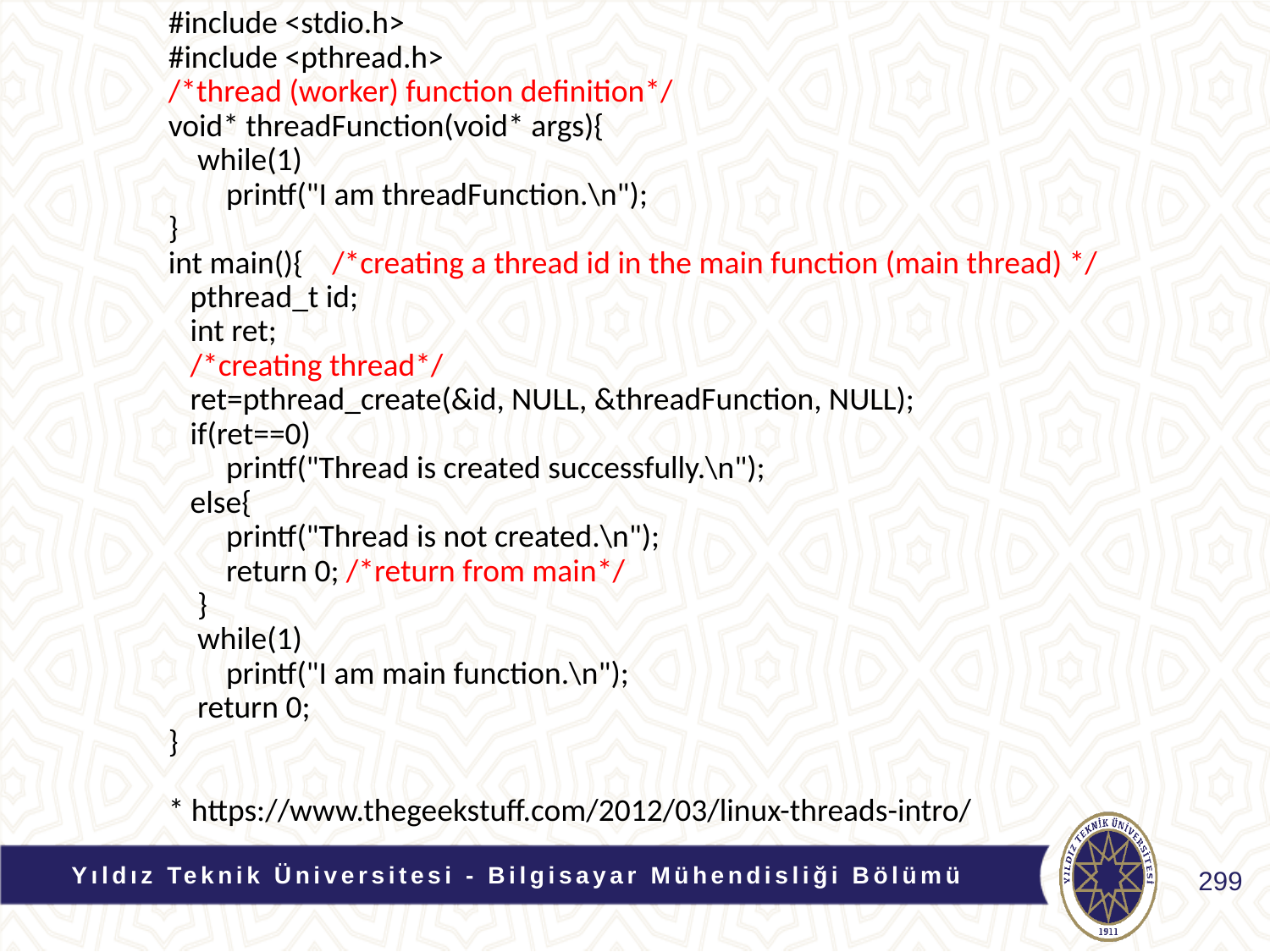

#include <stdio.h>
#include <pthread.h>
/*thread (worker) function definition*/
void* threadFunction(void* args){
    while(1)
        printf("I am threadFunction.\n");
}
int main(){    /*creating a thread id in the main function (main thread) */
   pthread_t id;
   int ret;
   /*creating thread*/
   ret=pthread_create(&id, NULL, &threadFunction, NULL);
   if(ret==0)
        printf("Thread is created successfully.\n");
   else{
        printf("Thread is not created.\n");
        return 0; /*return from main*/
    }
    while(1)
        printf("I am main function.\n");
    return 0;
}

* https://www.thegeekstuff.com/2012/03/linux-threads-intro/
Yıldız Teknik Üniversitesi - Bilgisayar Mühendisliği Bölümü
299